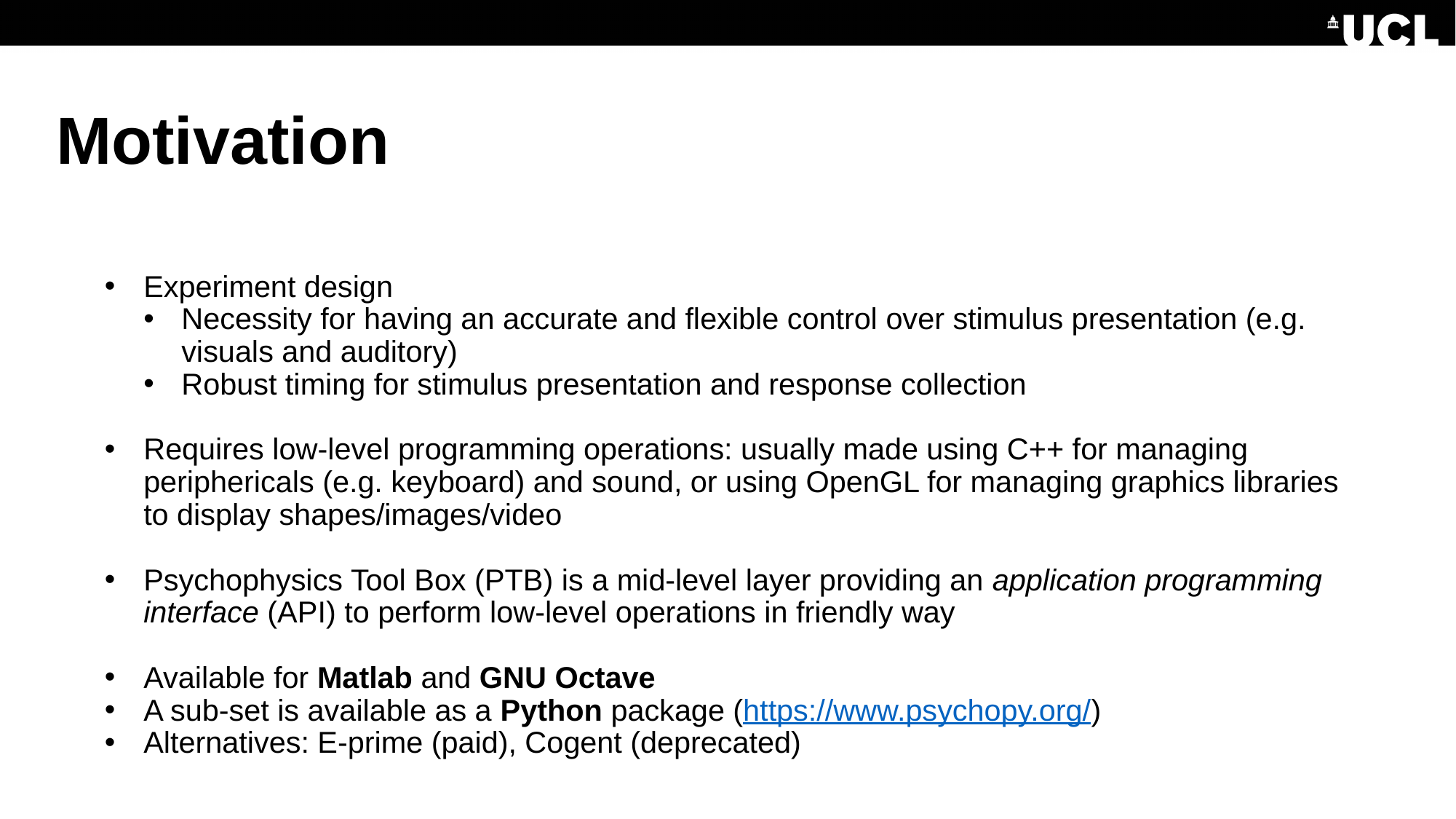

# Motivation
Experiment design
Necessity for having an accurate and flexible control over stimulus presentation (e.g. visuals and auditory)
Robust timing for stimulus presentation and response collection

Requires low-level programming operations: usually made using C++ for managing periphericals (e.g. keyboard) and sound, or using OpenGL for managing graphics libraries to display shapes/images/video

Psychophysics Tool Box (PTB) is a mid-level layer providing an application programming interface (API) to perform low-level operations in friendly way

Available for Matlab and GNU Octave
A sub-set is available as a Python package (https://www.psychopy.org/)
Alternatives: E-prime (paid), Cogent (deprecated)